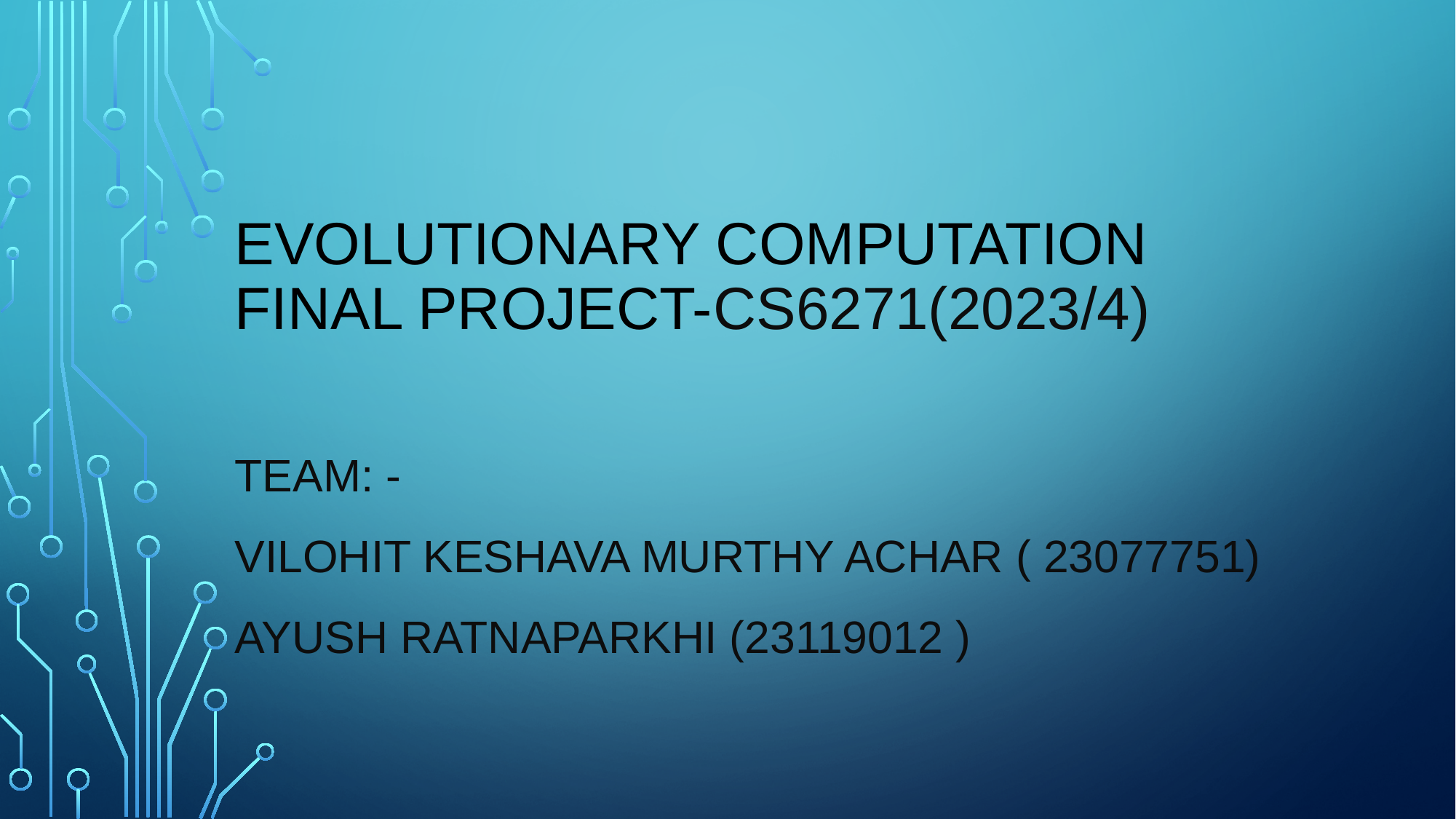

# Evolutionary Computation Final project-CS6271(2023/4)
Team: -
Vilohit Keshava Murthy achar ( 23077751)
Ayush ratnaparkhi (23119012 )